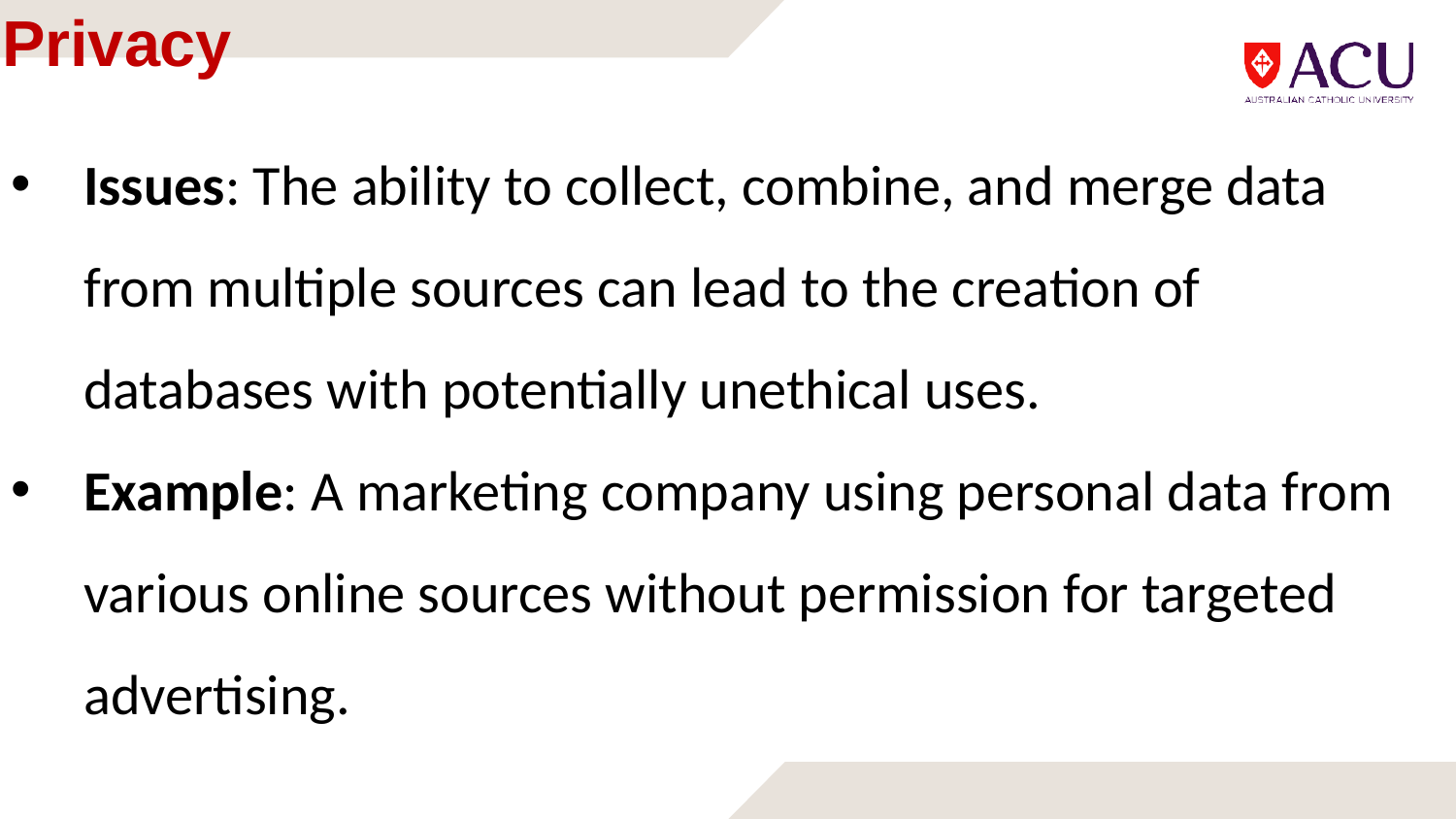

# Privacy
Issues: The ability to collect, combine, and merge data from multiple sources can lead to the creation of databases with potentially unethical uses.
Example: A marketing company using personal data from various online sources without permission for targeted advertising.